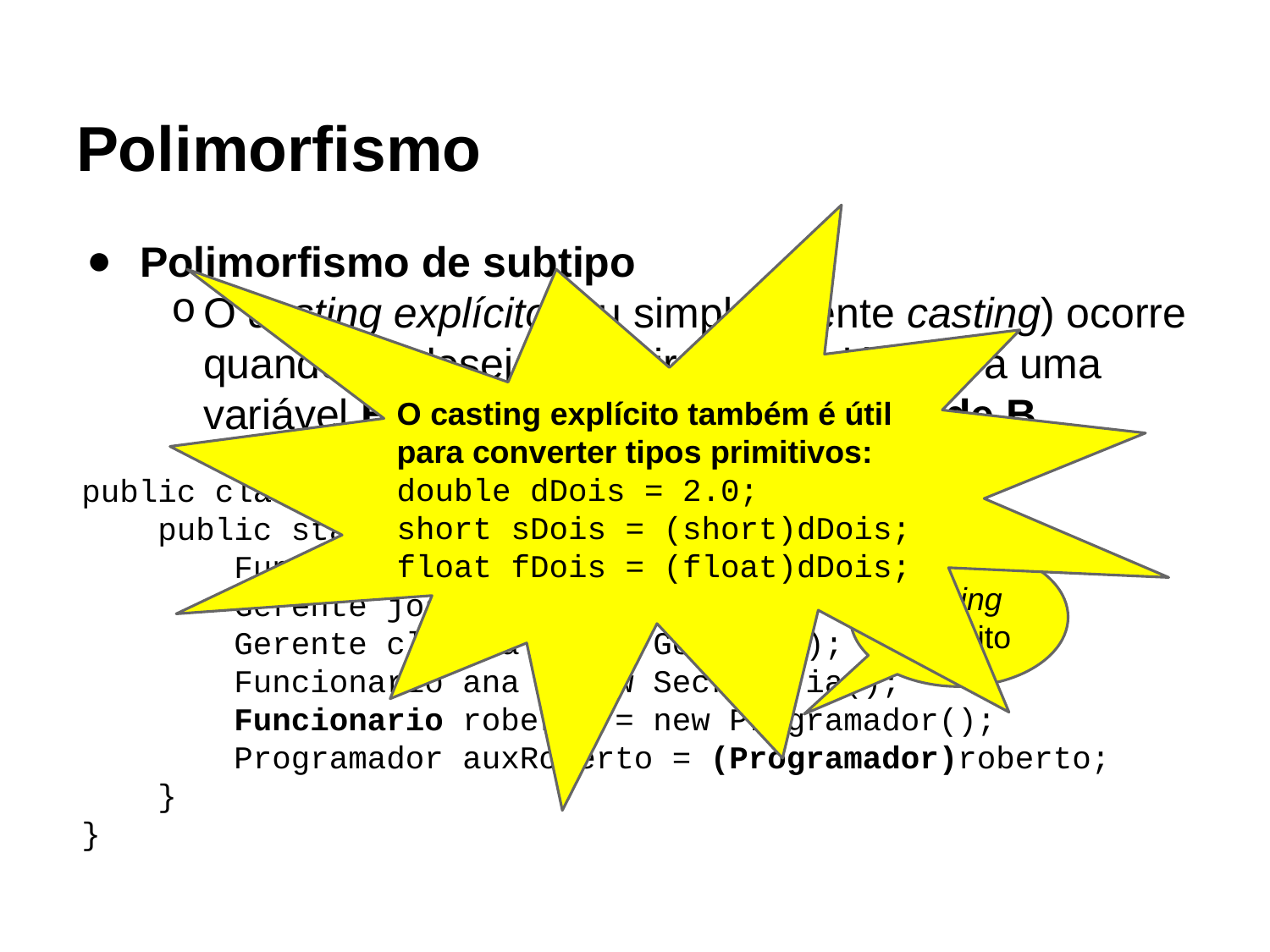

# Polimorfismo
O casting explícito também é útil para converter tipos primitivos:
double dDois = 2.0;
short sDois = (short)dDois;
float fDois = (float)dDois;
Polimorfismo de subtipo
O casting explícito (ou simplesmente casting) ocorre quando se deseja atribuir uma variável A a uma variável B, sendo A uma superclasse de B.
public class Application {
    public static void main(String[] args) {
        Funcionario ze = new Funcionario();
        Gerente joao = new Gerente();
        Gerente claudia = new Gerente();
        Funcionario ana = new Secretaria();
        Funcionario roberto = new Programador();
        Programador auxRoberto = (Programador)roberto;
    }
}

Casting explícito